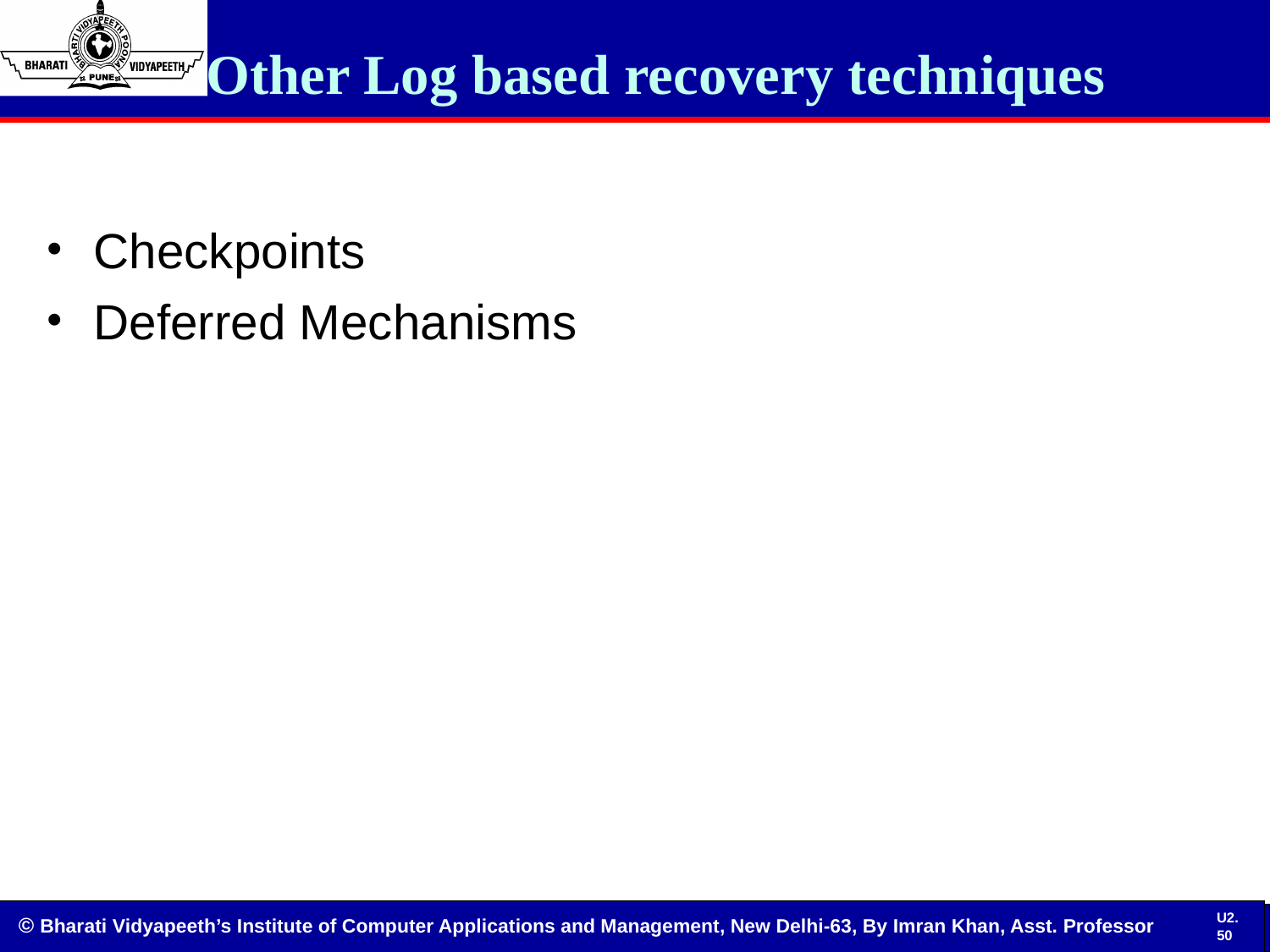

# Other Log based recovery techniques

Checkpoints
Deferred Mechanisms